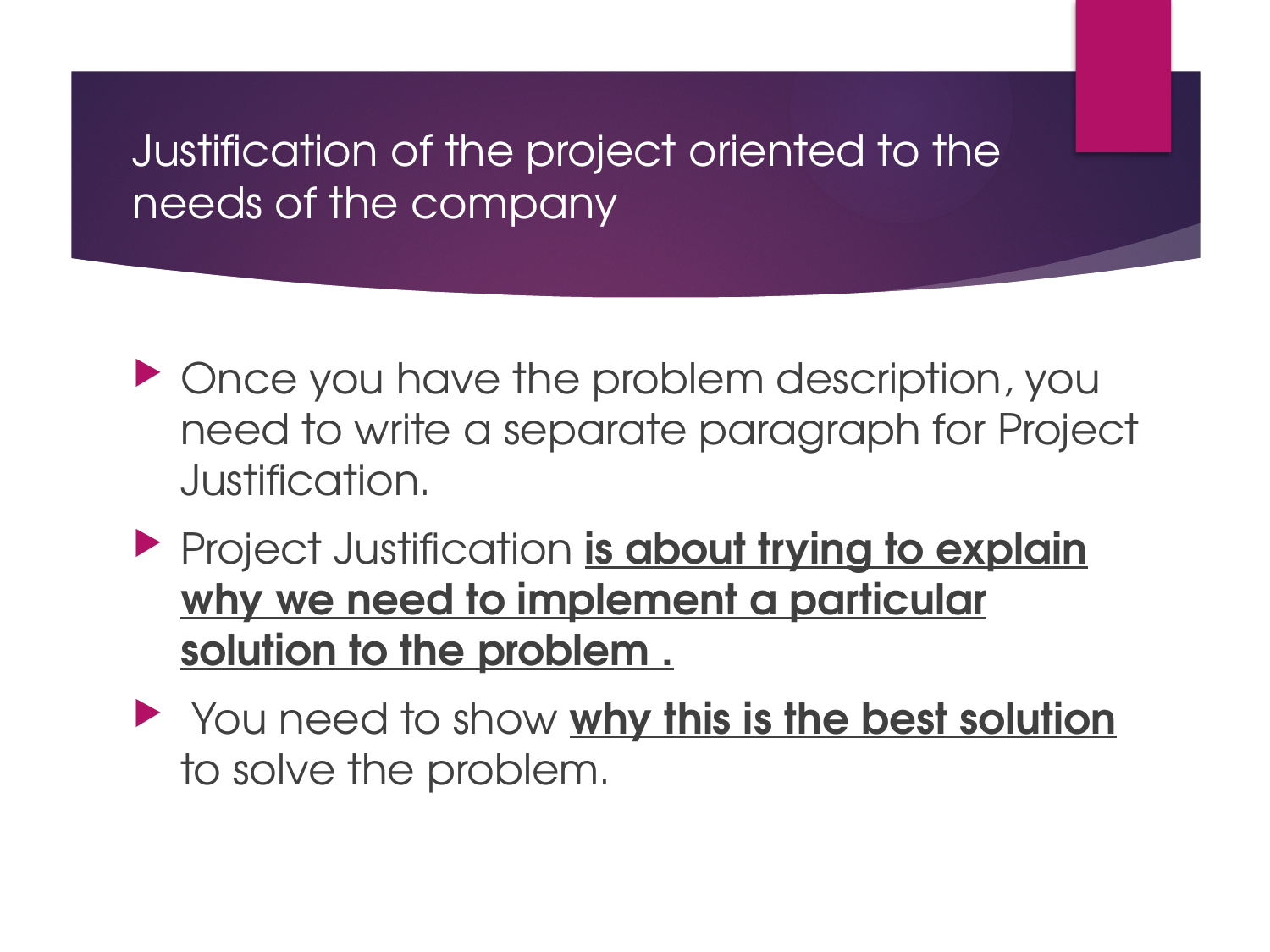

# Justification of the project oriented to the needs of the company
Once you have the problem description, you need to write a separate paragraph for Project Justification.
Project Justification is about trying to explain why we need to implement a particular solution to the problem .
 You need to show why this is the best solution to solve the problem.